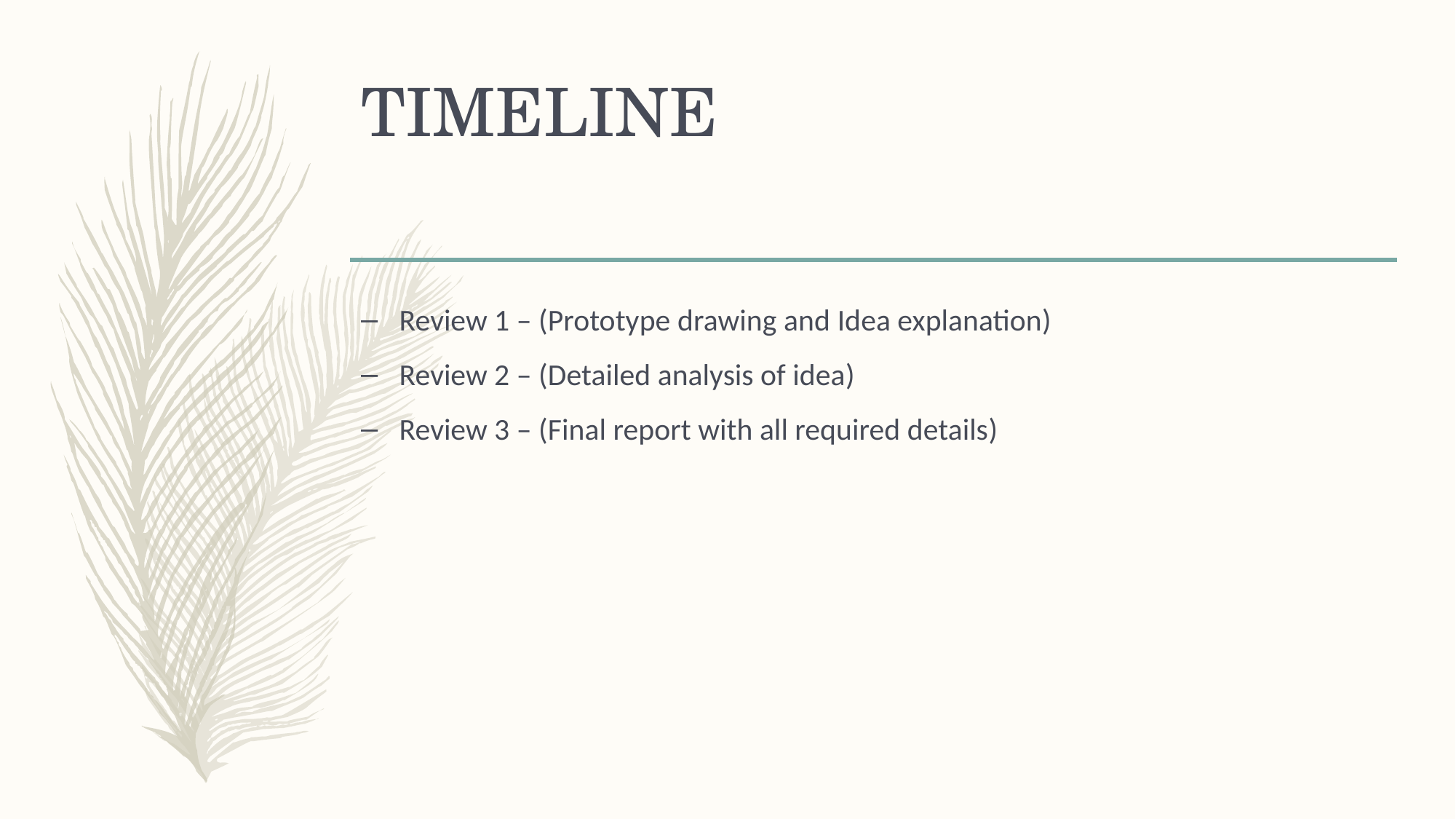

# TIMELINE
Review 1 – (Prototype drawing and Idea explanation)
Review 2 – (Detailed analysis of idea)
Review 3 – (Final report with all required details)